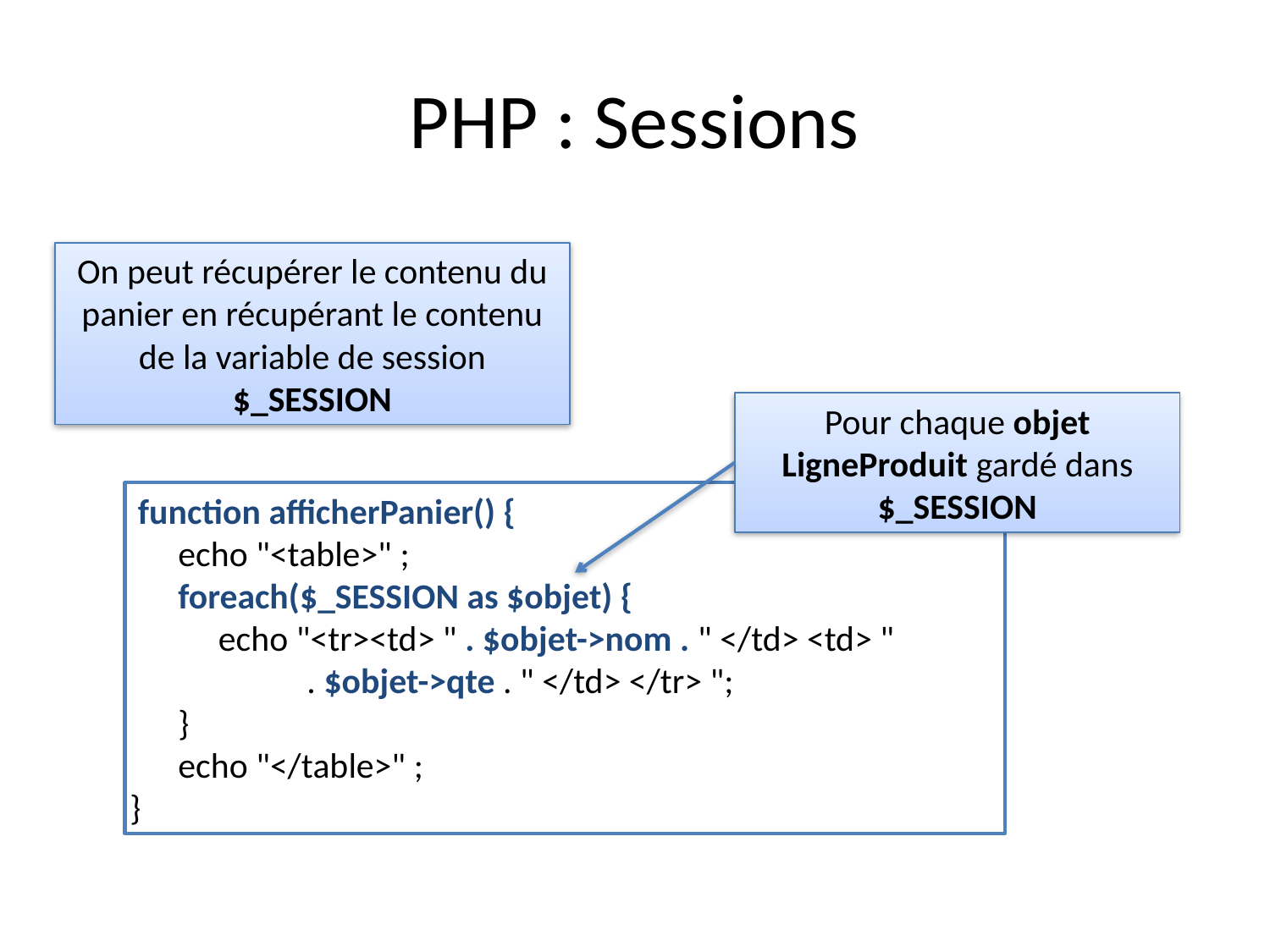

# PHP : Sessions
On peut récupérer le contenu du panier en récupérant le contenu de la variable de session $_SESSION
Pour chaque objet LigneProduit gardé dans $_SESSION
 function afficherPanier() {
      echo "<table>" ;
      foreach($_SESSION as $objet) {
           echo "<tr><td> " . $objet->nom . " </td> <td> "
                      . $objet->qte . " </td> </tr> ";
      }
      echo "</table>" ;
}